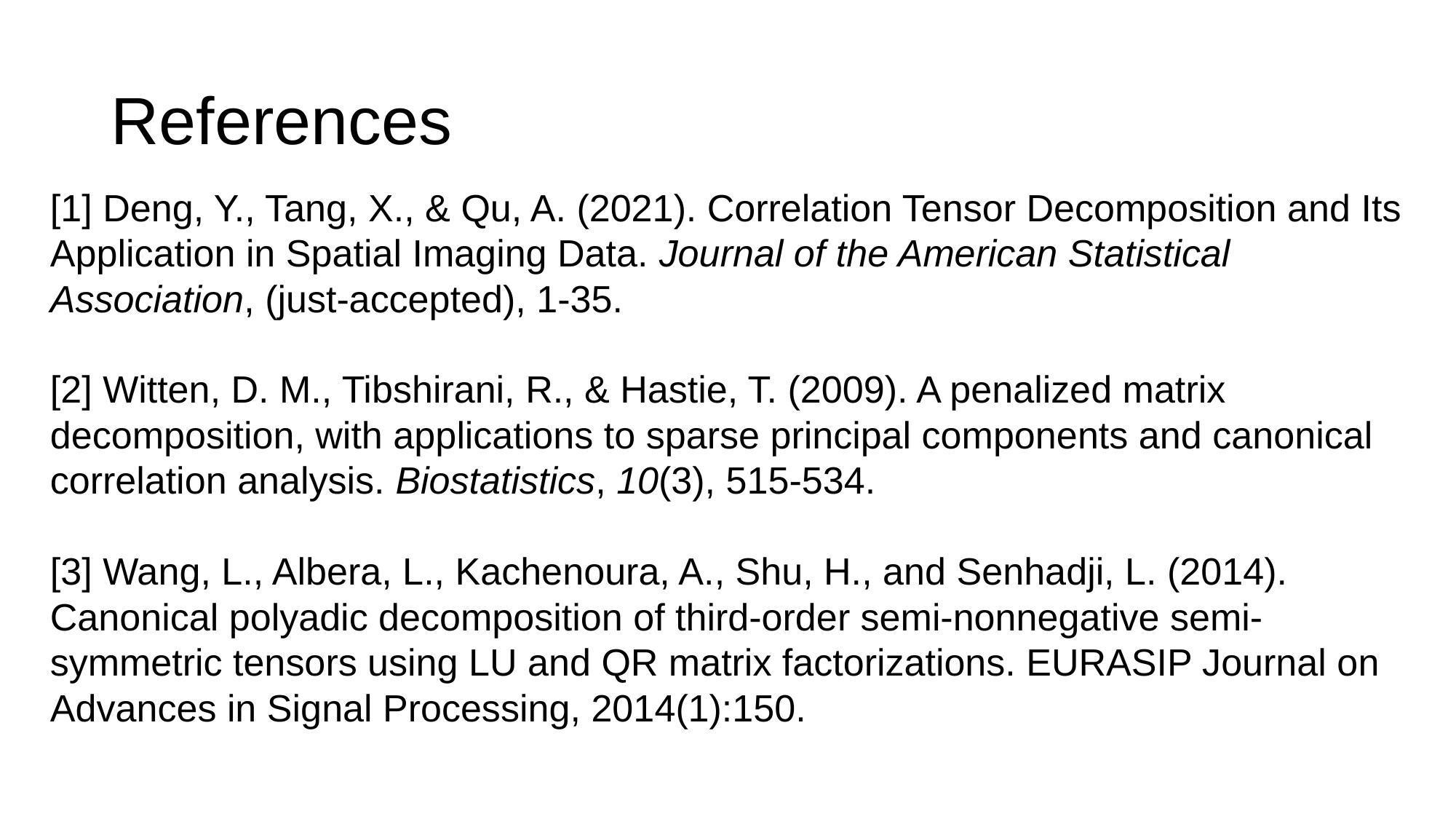

# References
[1] Deng, Y., Tang, X., & Qu, A. (2021). Correlation Tensor Decomposition and Its Application in Spatial Imaging Data. Journal of the American Statistical Association, (just-accepted), 1-35.

[2] Witten, D. M., Tibshirani, R., & Hastie, T. (2009). A penalized matrix decomposition, with applications to sparse principal components and canonical correlation analysis. Biostatistics, 10(3), 515-534.

[3] Wang, L., Albera, L., Kachenoura, A., Shu, H., and Senhadji, L. (2014). Canonical polyadic decomposition of third-order semi-nonnegative semi-symmetric tensors using LU and QR matrix factorizations. EURASIP Journal on Advances in Signal Processing, 2014(1):150.